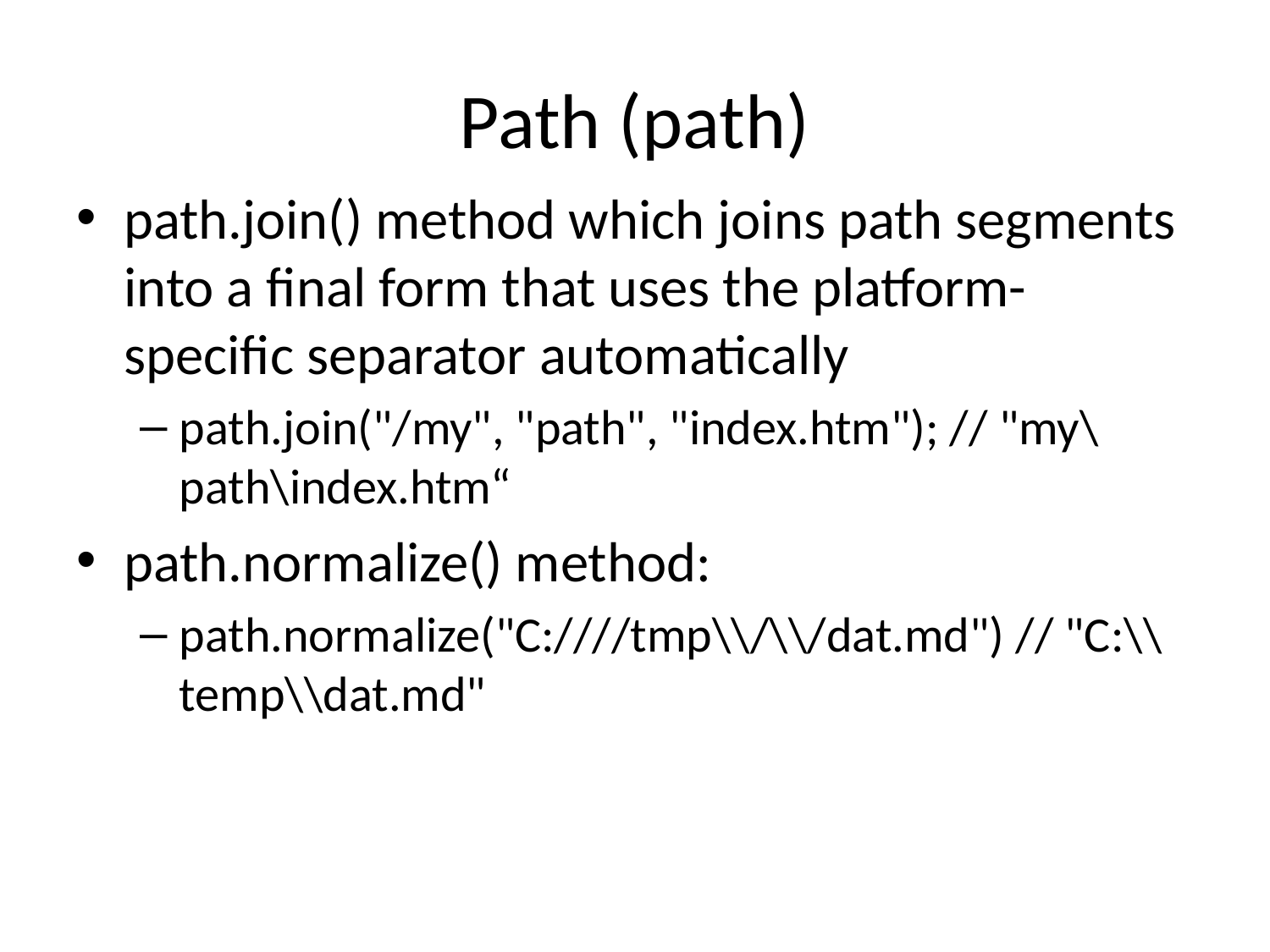

# Path (path)
path.join() method which joins path segments into a final form that uses the platform-specific separator automatically
path.join("/my", "path", "index.htm"); // "my\path\index.htm“
path.normalize() method:
path.normalize("C:////tmp\\/\\/dat.md") // "C:\\temp\\dat.md"